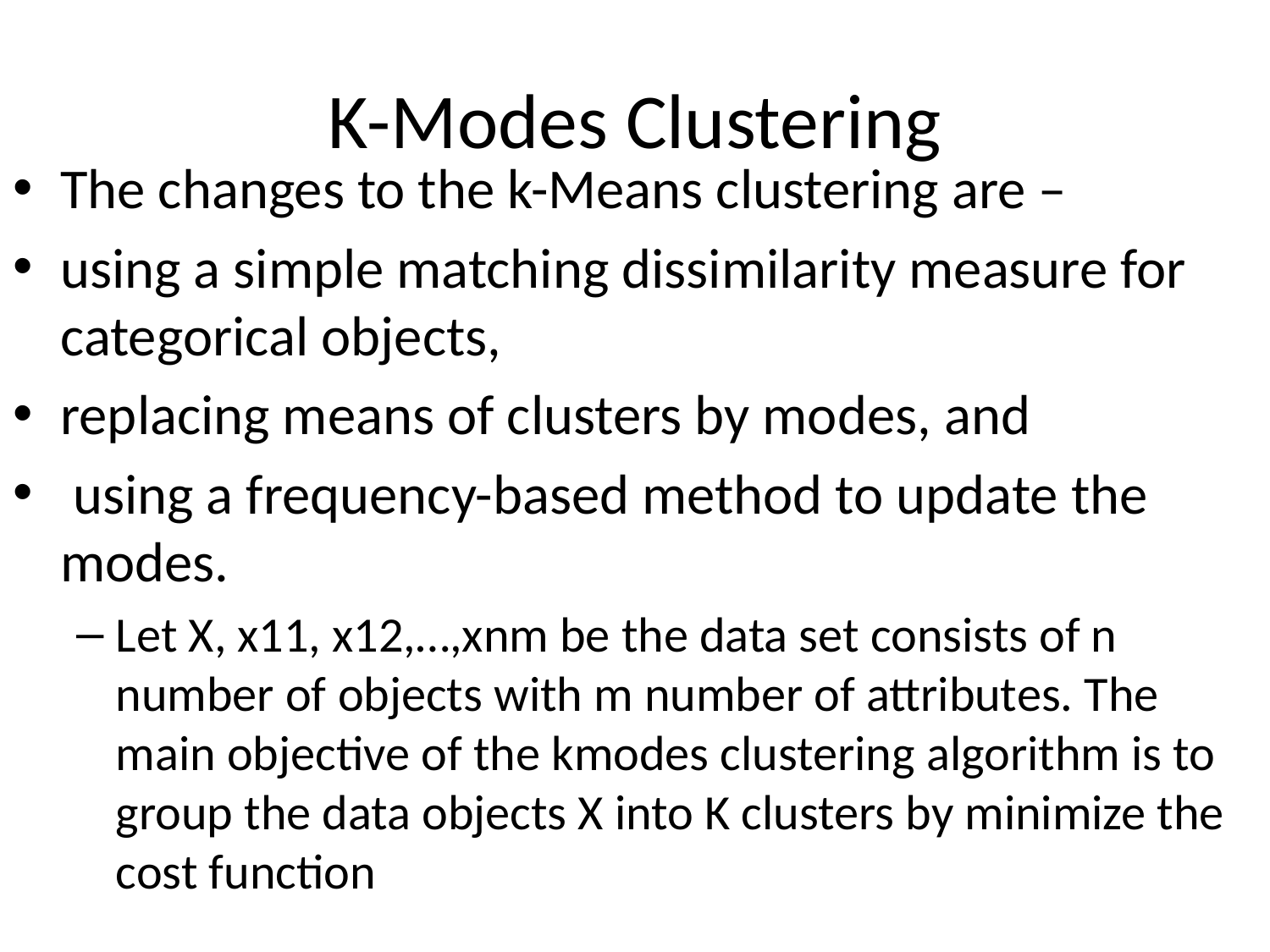

# K-Modes Clustering
The changes to the k-Means clustering are –
using a simple matching dissimilarity measure for categorical objects,
replacing means of clusters by modes, and
 using a frequency-based method to update the modes.
Let X, x11, x12,…,xnm be the data set consists of n number of objects with m number of attributes. The main objective of the kmodes clustering algorithm is to group the data objects X into K clusters by minimize the cost function